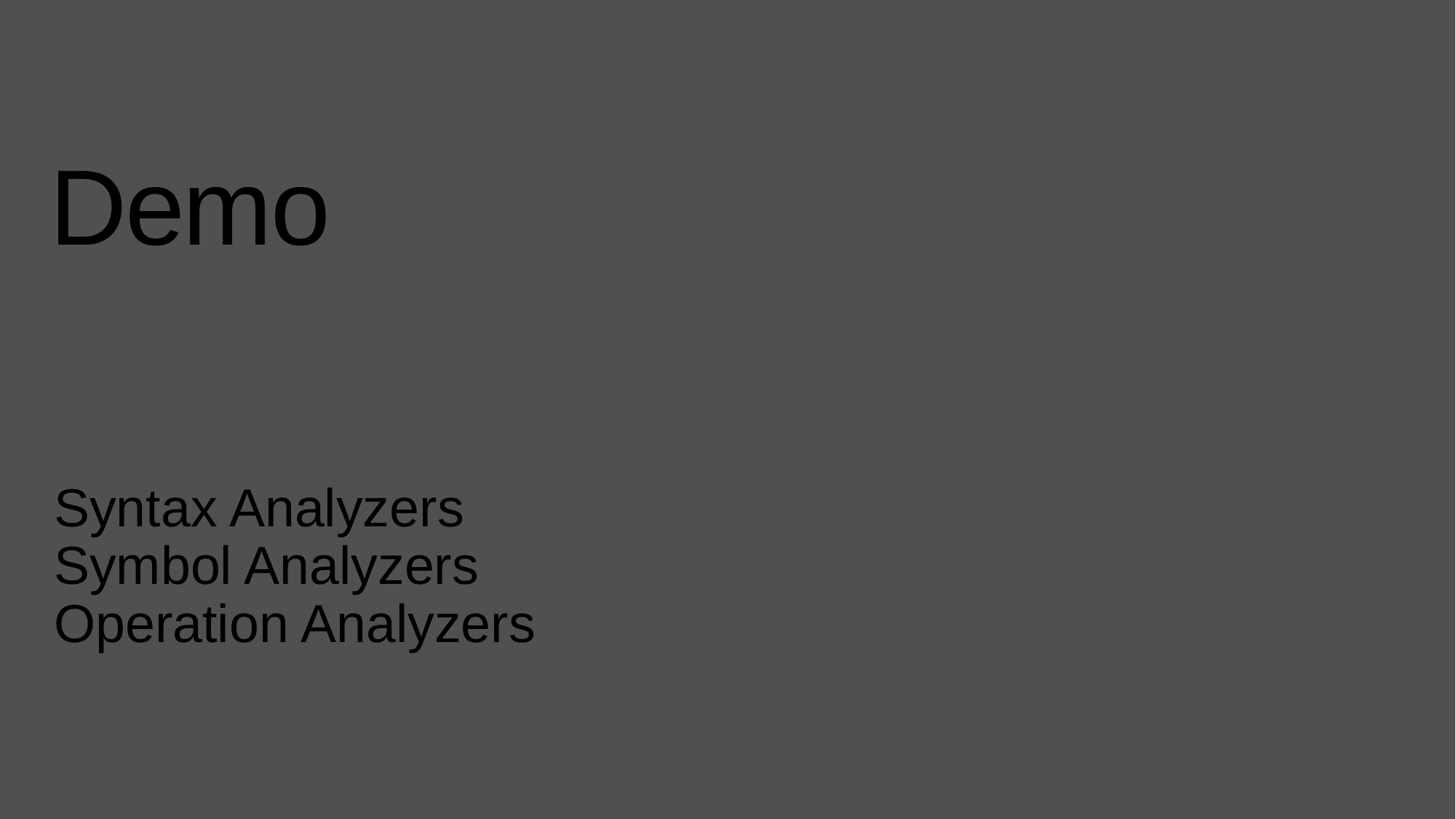

# Demo
Syntax Analyzers
Symbol Analyzers
Operation Analyzers